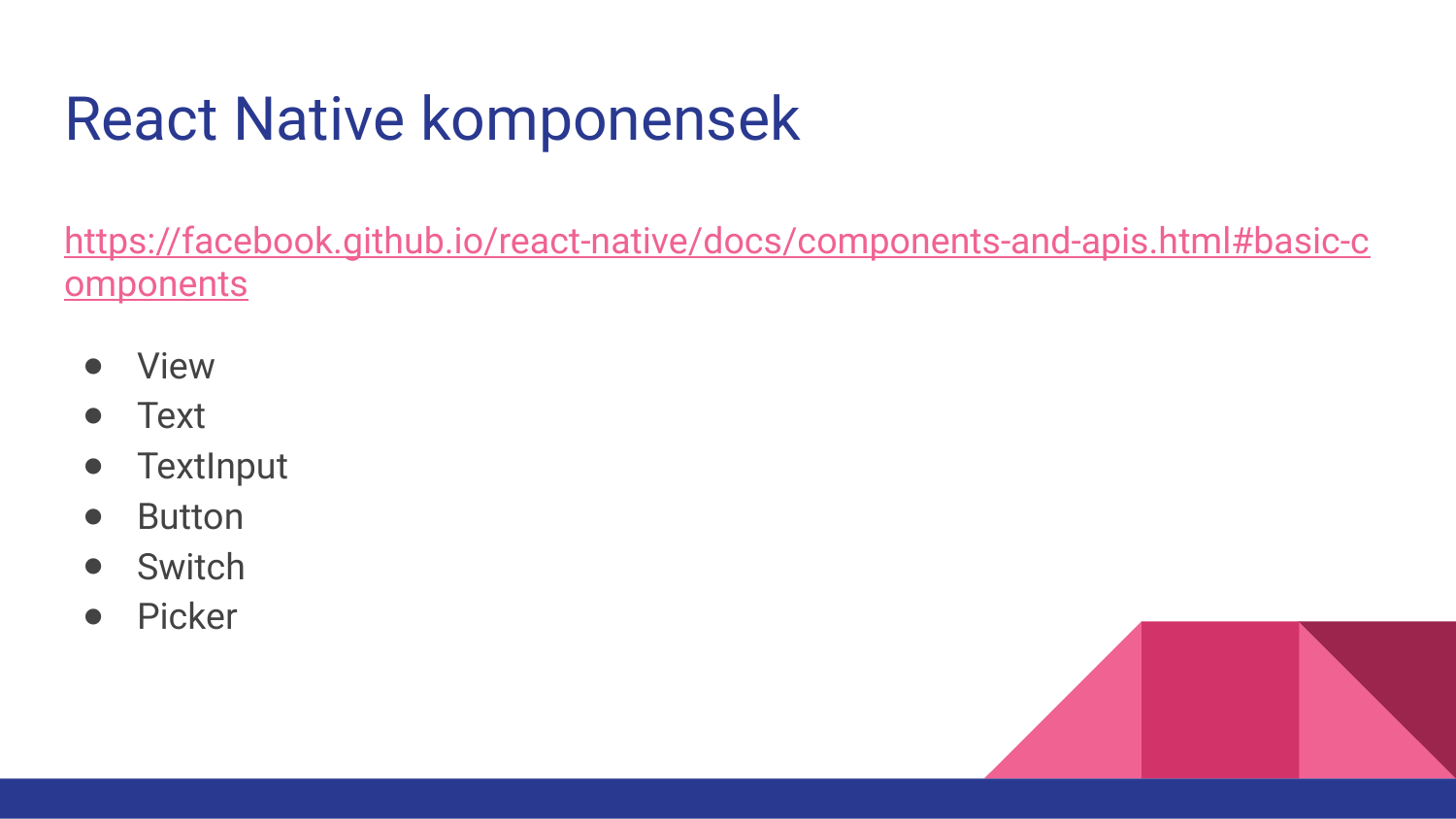

# React Native komponensek
https://facebook.github.io/react-native/docs/components-and-apis.html#basic-components
View
Text
TextInput
Button
Switch
Picker